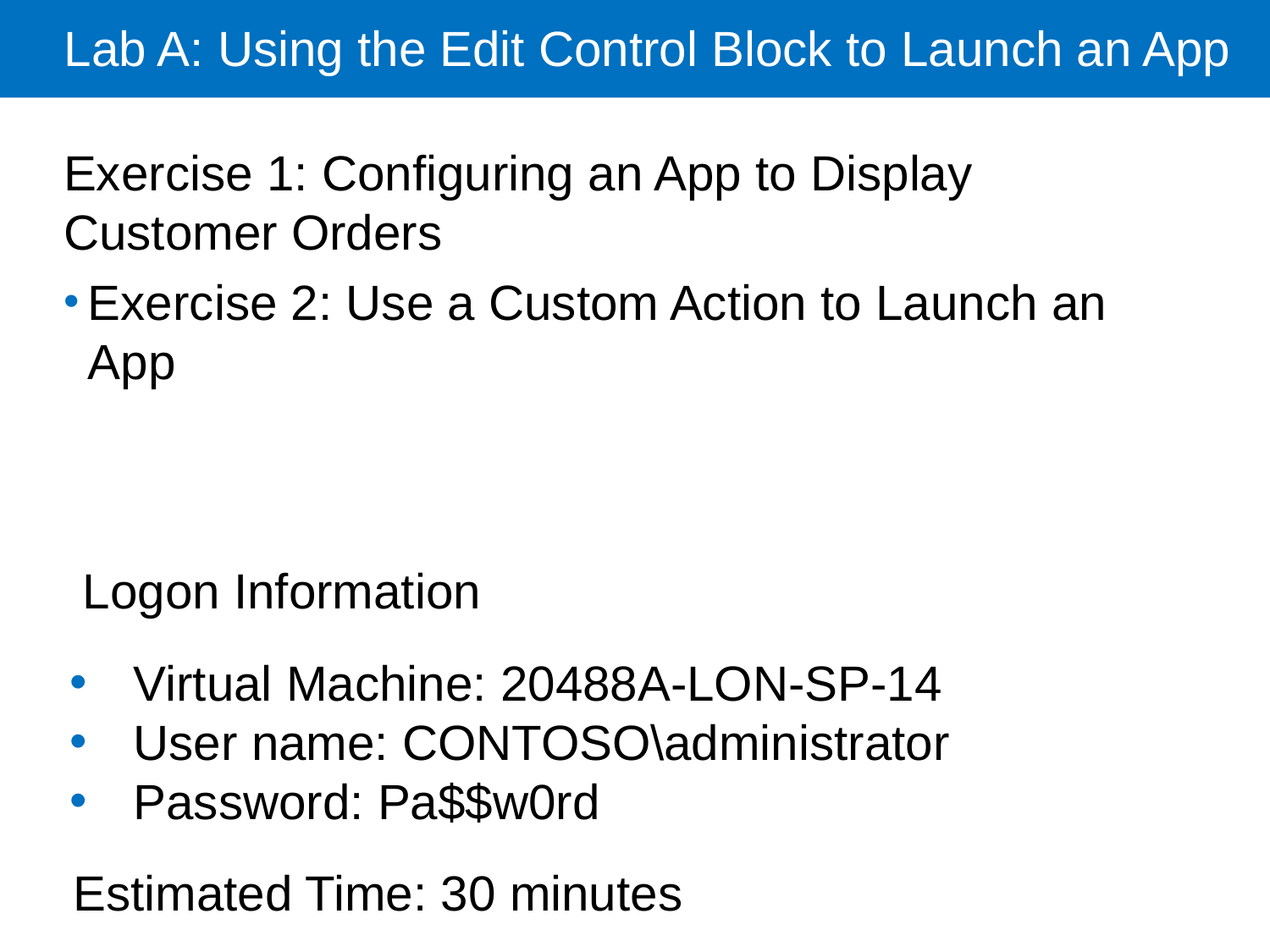

# Lab A: Using the Edit Control Block to Launch an App
Exercise 1: Configuring an App to Display Customer Orders
Exercise 2: Use a Custom Action to Launch an App
Logon Information
Virtual Machine: 20488A-LON-SP-14
User name: CONTOSO\administrator
Password: Pa$$w0rd

Estimated Time: 30 minutes